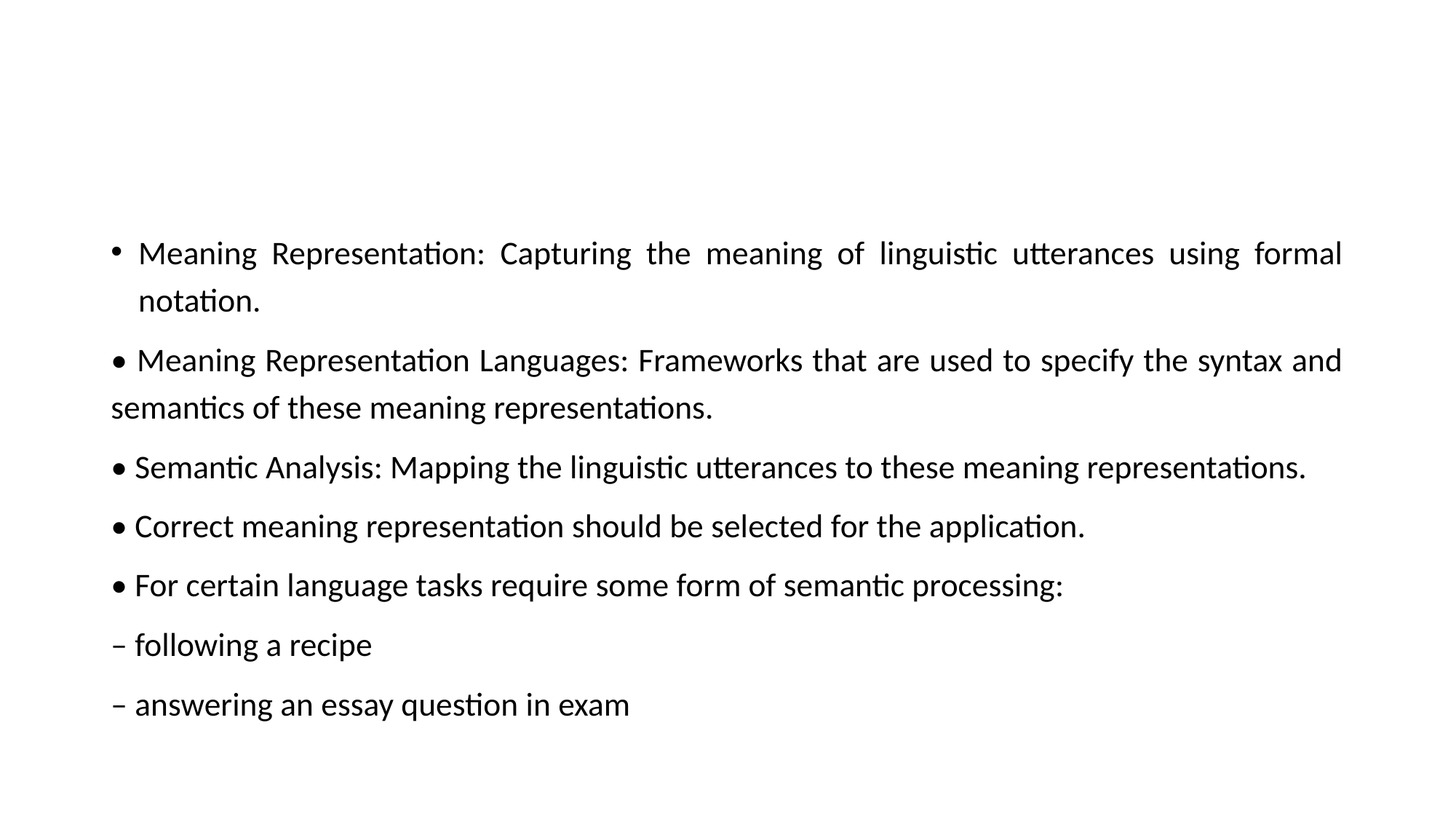

#
Meaning Representation: Capturing the meaning of linguistic utterances using formal notation.
• Meaning Representation Languages: Frameworks that are used to specify the syntax and semantics of these meaning representations.
• Semantic Analysis: Mapping the linguistic utterances to these meaning representations.
• Correct meaning representation should be selected for the application.
• For certain language tasks require some form of semantic processing:
– following a recipe
– answering an essay question in exam